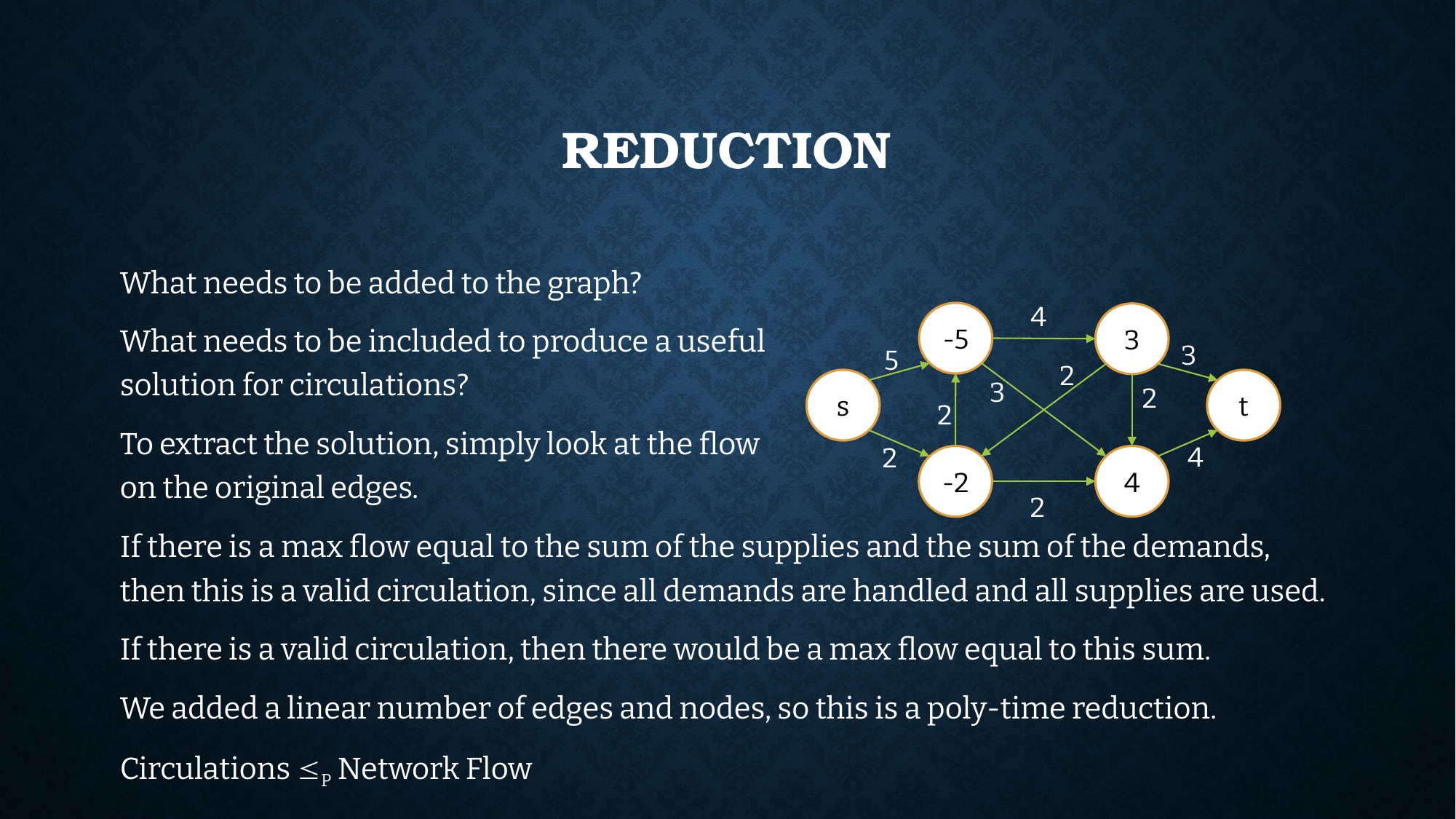

# Reduction
What needs to be added to the graph?
What needs to be included to produce a useful
solution for circulations?
To extract the solution, simply look at the flow
on the original edges.
If there is a max flow equal to the sum of the supplies and the sum of the demands, then this is a valid circulation, since all demands are handled and all supplies are used.
If there is a valid circulation, then there would be a max flow equal to this sum.
We added a linear number of edges and nodes, so this is a poly-time reduction.
Circulations ≤P Network Flow
4
-5
3
2
3
2
2
-2
4
2
3
5
s
t
4
2